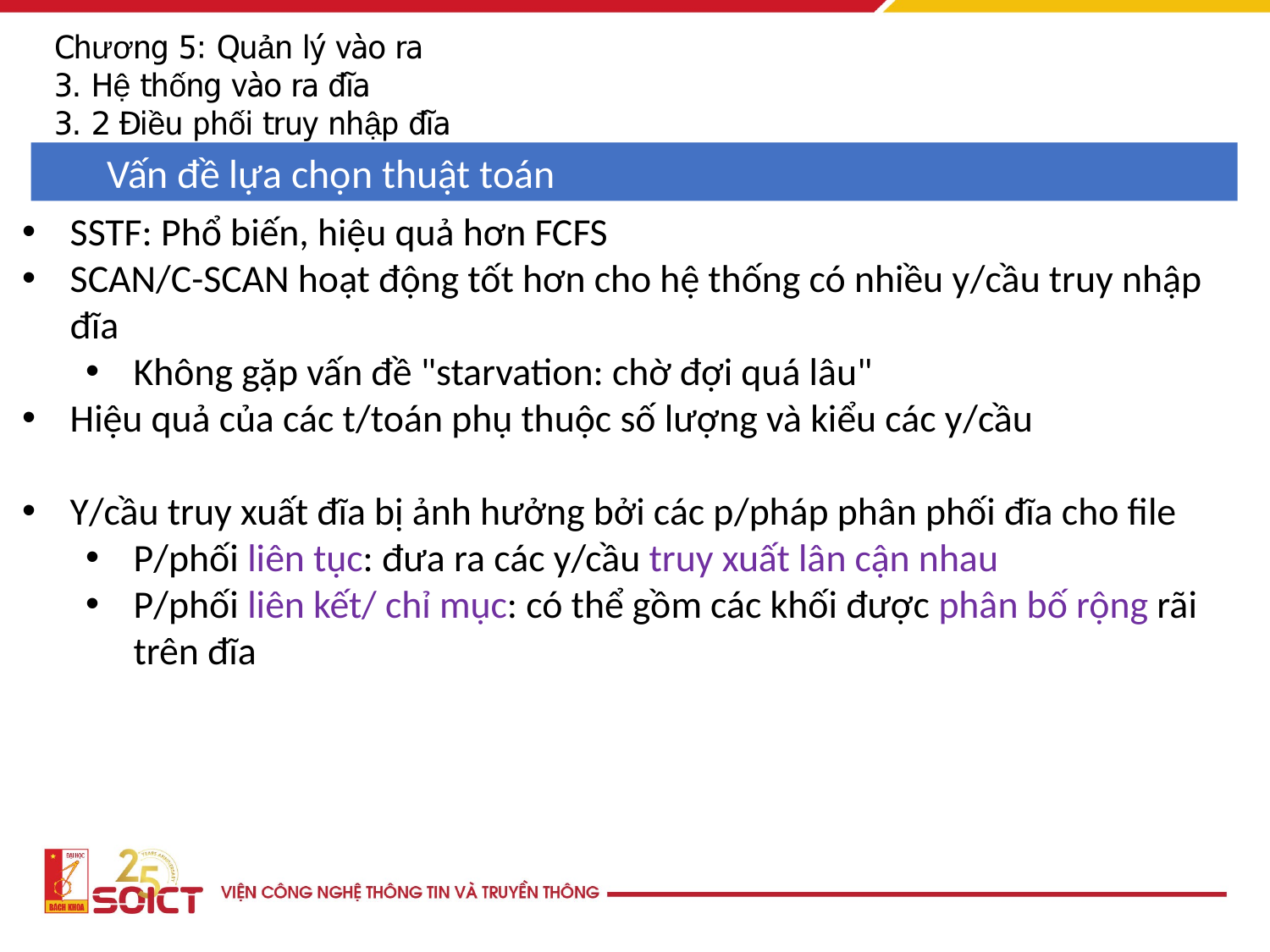

Chương 5: Quản lý vào ra
3. Hệ thống vào ra đĩa
3. 2 Điều phối truy nhập đĩa
Vấn đề lựa chọn thuật toán
SSTF: Phổ biến, hiệu quả hơn FCFS
SCAN/C-SCAN hoạt động tốt hơn cho hệ thống có nhiều y/cầu truy nhập đĩa
Không gặp vấn đề "starvation: chờ đợi quá lâu"
Hiệu quả của các t/toán phụ thuộc số lượng và kiểu các y/cầu

Y/cầu truy xuất đĩa bị ảnh hưởng bởi các p/pháp phân phối đĩa cho file
P/phối liên tục: đưa ra các y/cầu truy xuất lân cận nhau
P/phối liên kết/ chỉ mục: có thể gồm các khối được phân bố rộng rãi trên đĩa